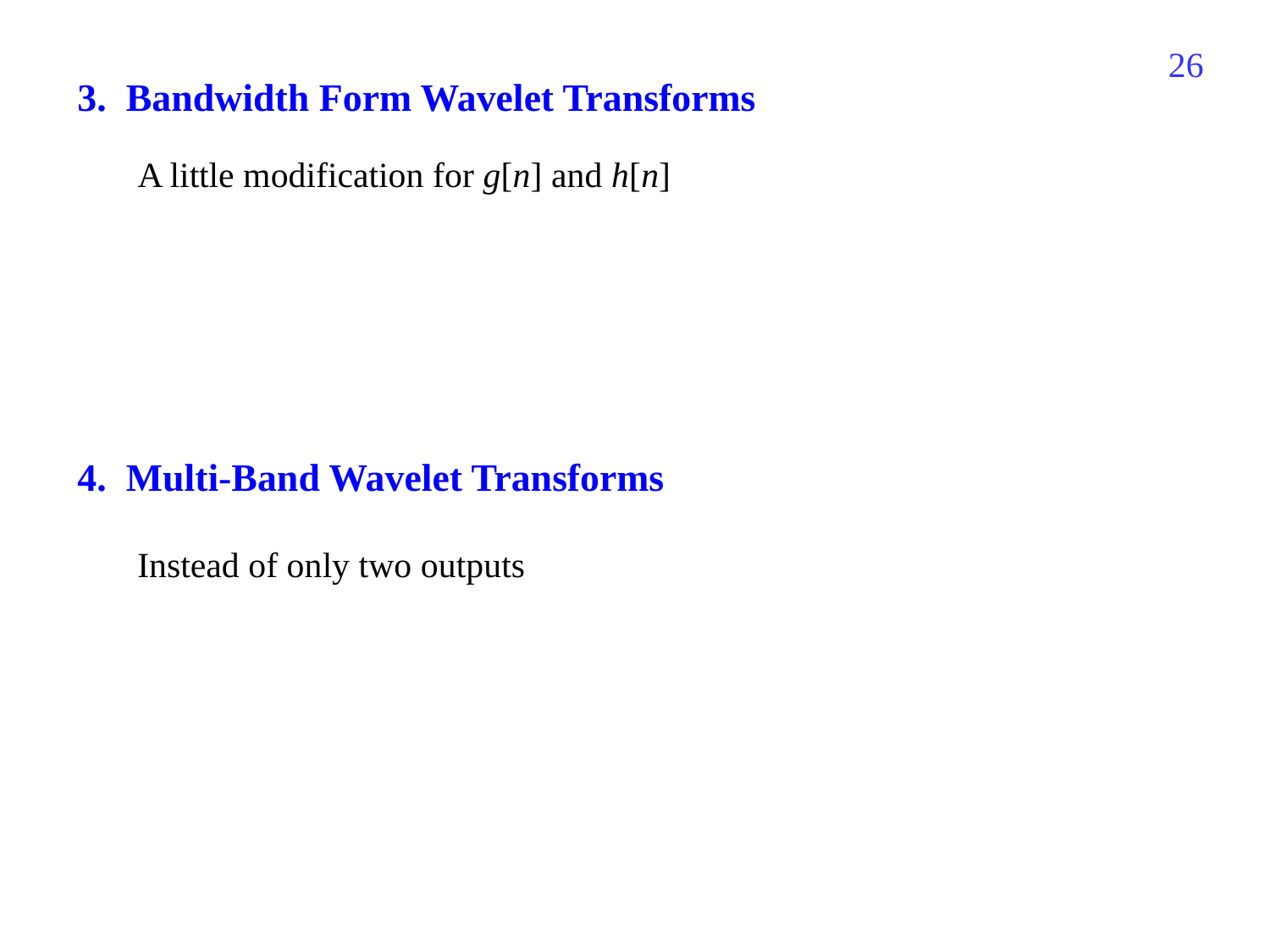

26
3.  Bandwidth Form Wavelet Transforms
A little modification for g[n] and h[n]
4.  Multi-Band Wavelet Transforms
Instead of only two outputs